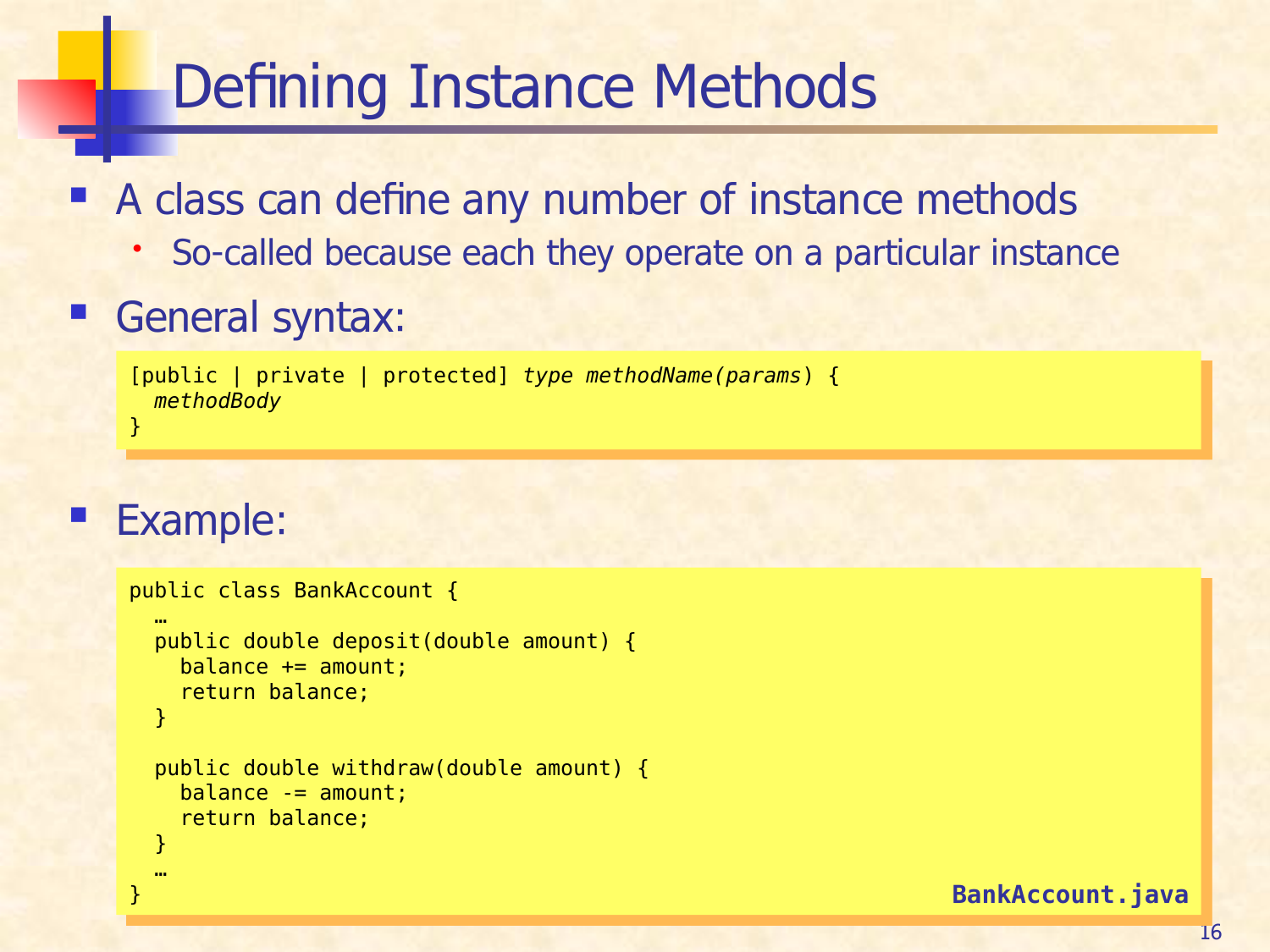

# Defining Instance Methods
A class can define any number of instance methods
So-called because each they operate on a particular instance
General syntax:

Example:
[public | private | protected] type methodName(params) {
  methodBody
}
public class BankAccount {
  …
  public double deposit(double amount) {
    balance += amount;
    return balance;
  }

  public double withdraw(double amount) {
    balance -= amount;
    return balance;
  }
  …
}
BankAccount.java
16